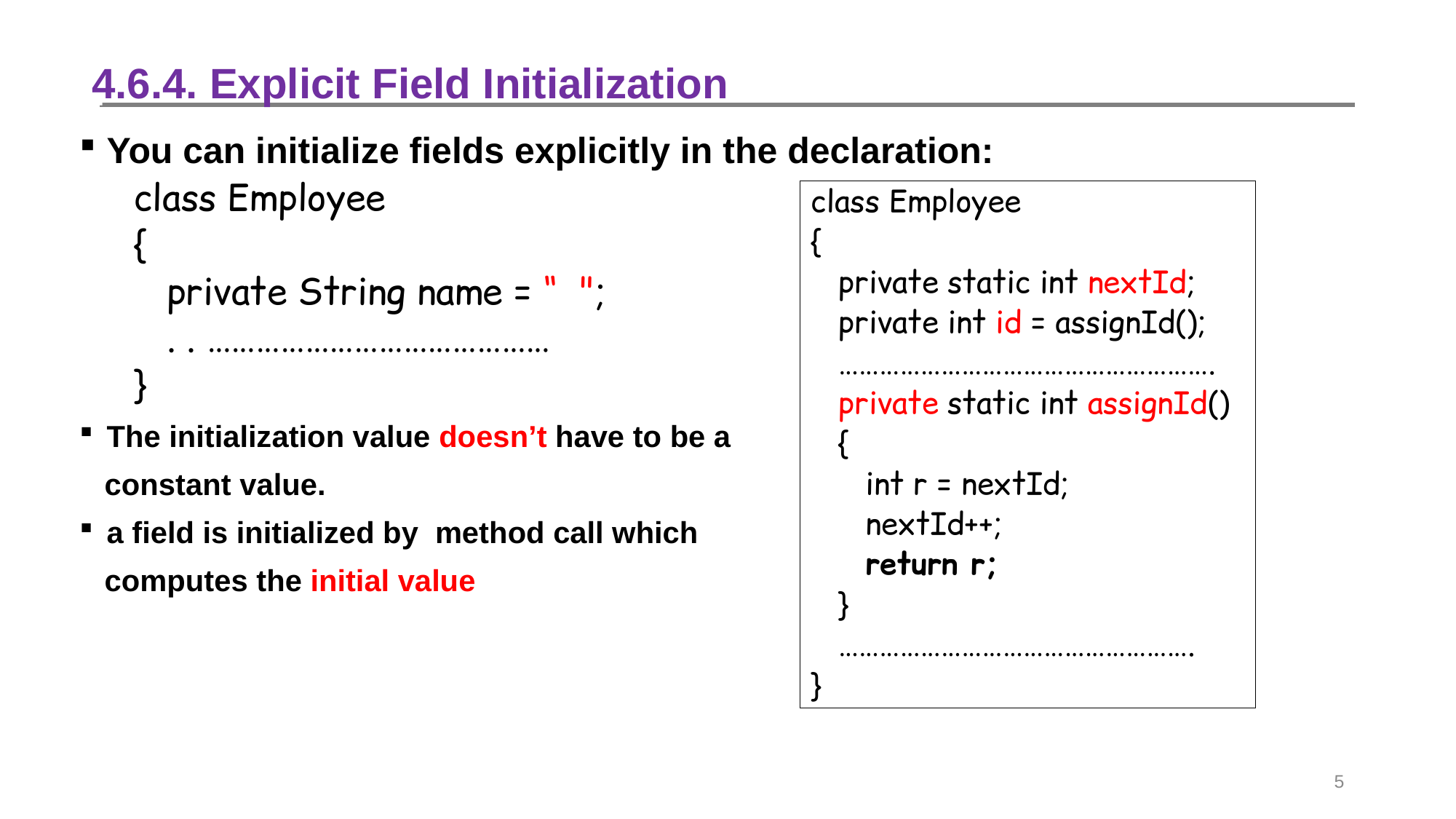

# 4.6.4. Explicit Field Initialization
You can initialize fields explicitly in the declaration:
class Employee
{
   private String name = “  ";
   . . ……………………………………
}
The initialization value doesn’t have to be a
   constant value.
a field is initialized by  method call which
   computes the initial value

class Employee
{
   private static int nextId;
   private int id = assignId();
   ……………………………………………….
   private static int assignId()
   {
      int r = nextId;
      nextId++;
      return r;
   }
   …………………………………………….
}
5